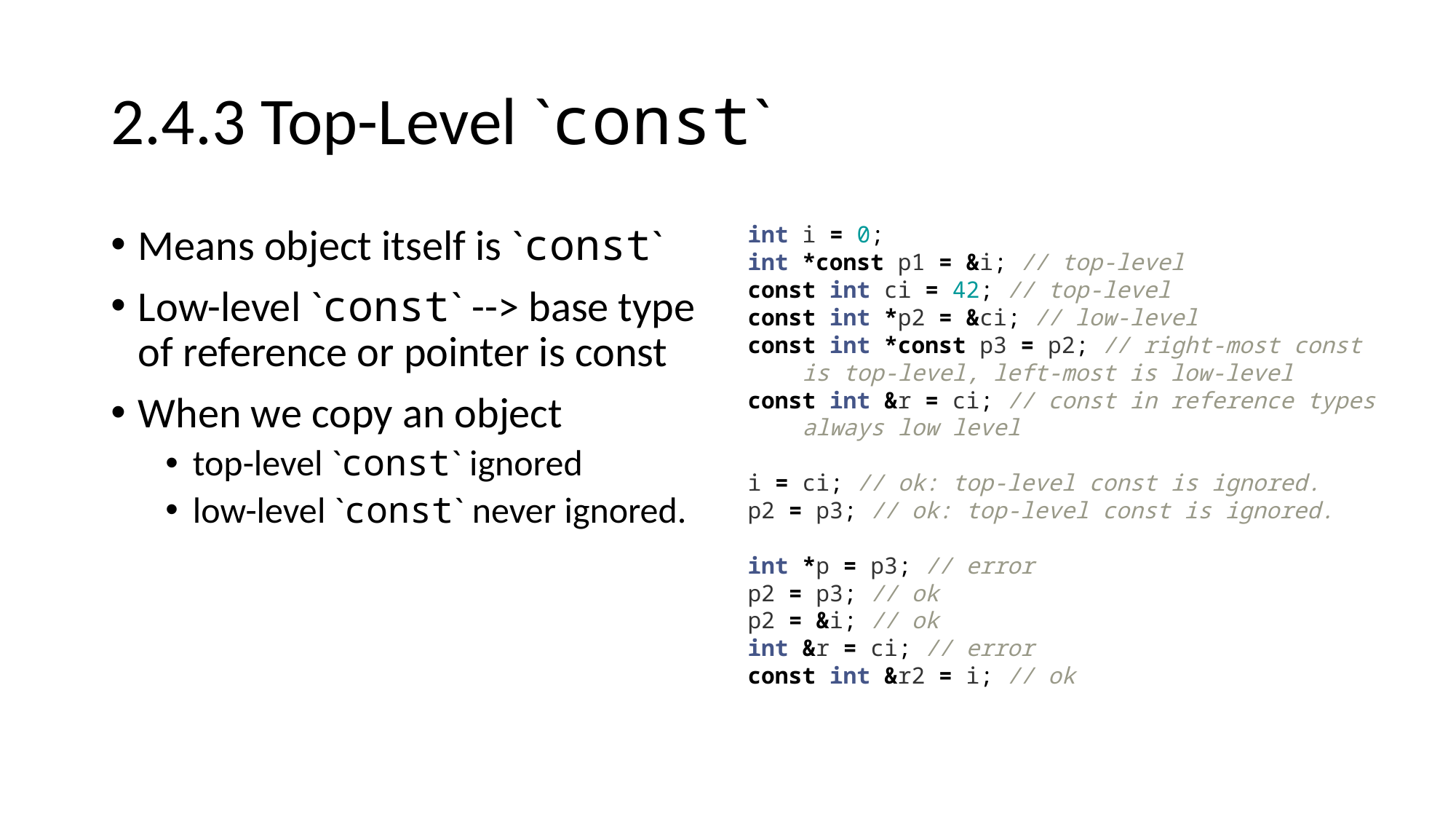

# 2.4.3 Top-Level `const`
Means object itself is `const`
Low-level `const` --> base type of reference or pointer is const
When we copy an object
top-level `const` ignored
low-level `const` never ignored.
int i = 0;
int *const p1 = &i; // top-level
const int ci = 42; // top-level
const int *p2 = &ci; // low-level
const int *const p3 = p2; // right-most const
    is top-level, left-most is low-level
const int &r = ci; // const in reference types
    always low level

i = ci; // ok: top-level const is ignored.
p2 = p3; // ok: top-level const is ignored.

int *p = p3; // error
p2 = p3; // ok
p2 = &i; // ok
int &r = ci; // error
const int &r2 = i; // ok